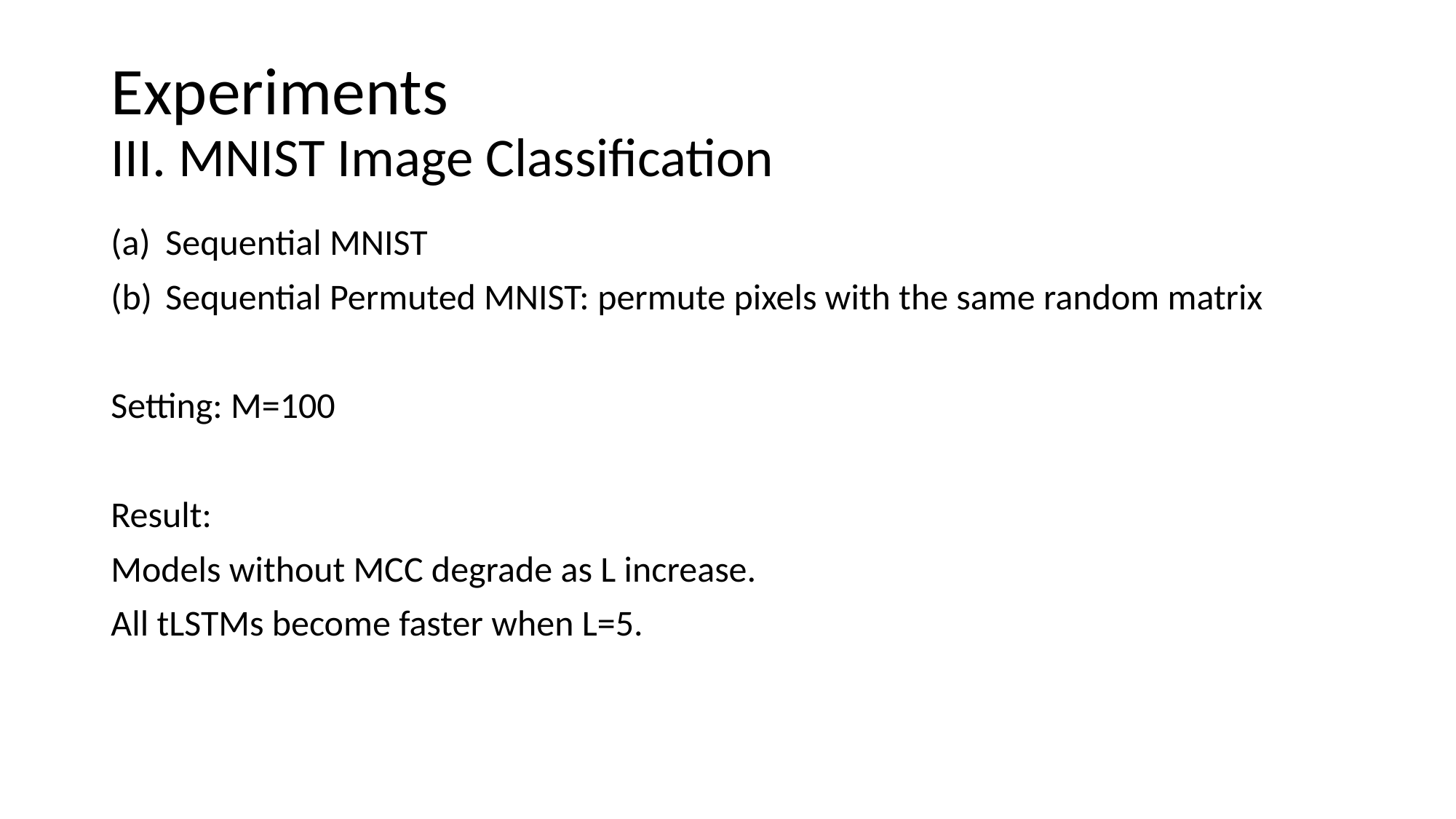

# Experiments III. MNIST Image Classification
Sequential MNIST
Sequential Permuted MNIST: permute pixels with the same random matrix

Setting: M=100

Result:
Models without MCC degrade as L increase.
All tLSTMs become faster when L=5.